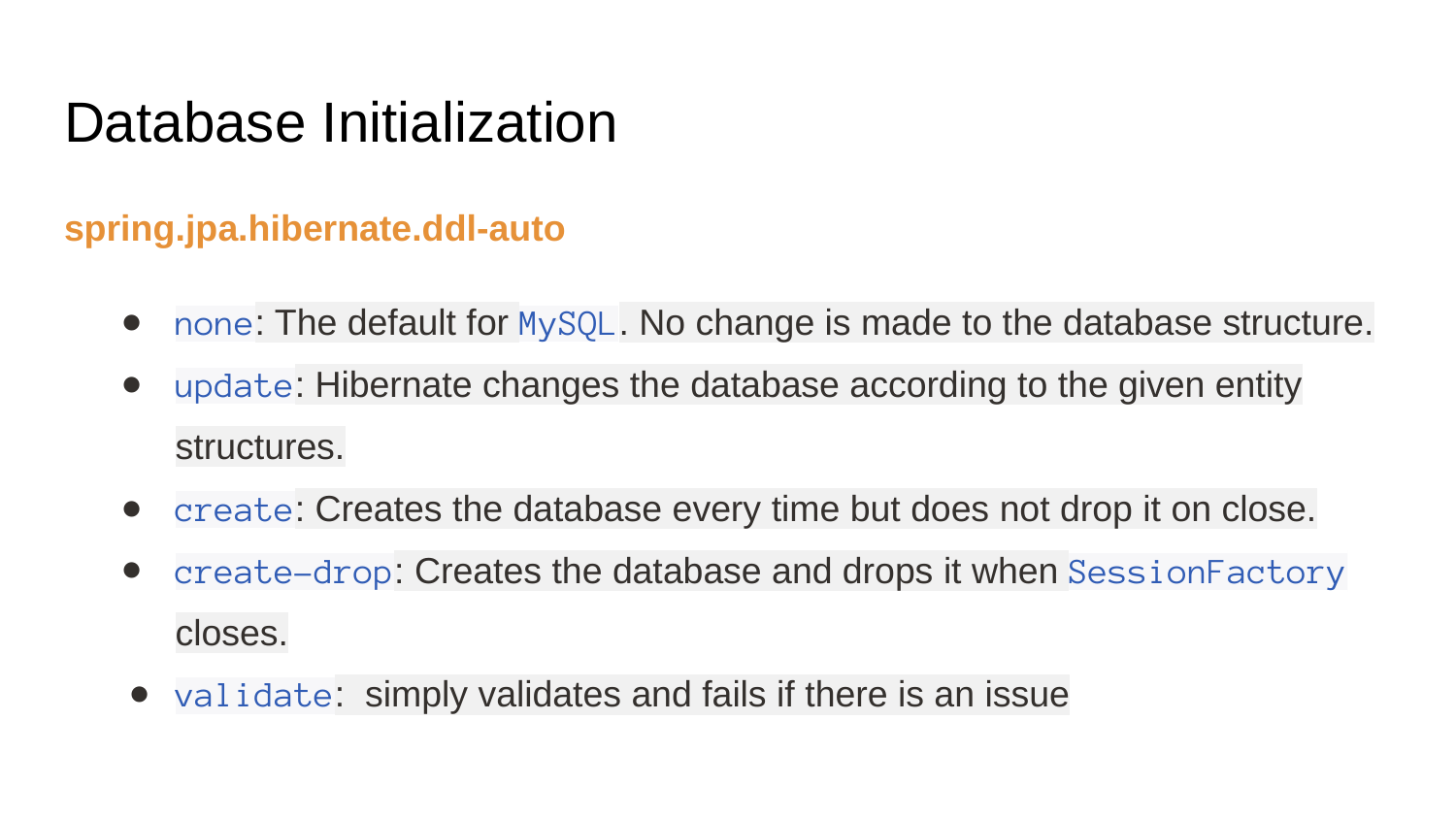

# Database Initialization
spring.jpa.hibernate.ddl-auto
none: The default for MySQL. No change is made to the database structure.
update: Hibernate changes the database according to the given entity structures.
create: Creates the database every time but does not drop it on close.
create-drop: Creates the database and drops it when SessionFactory closes.
validate:  simply validates and fails if there is an issue